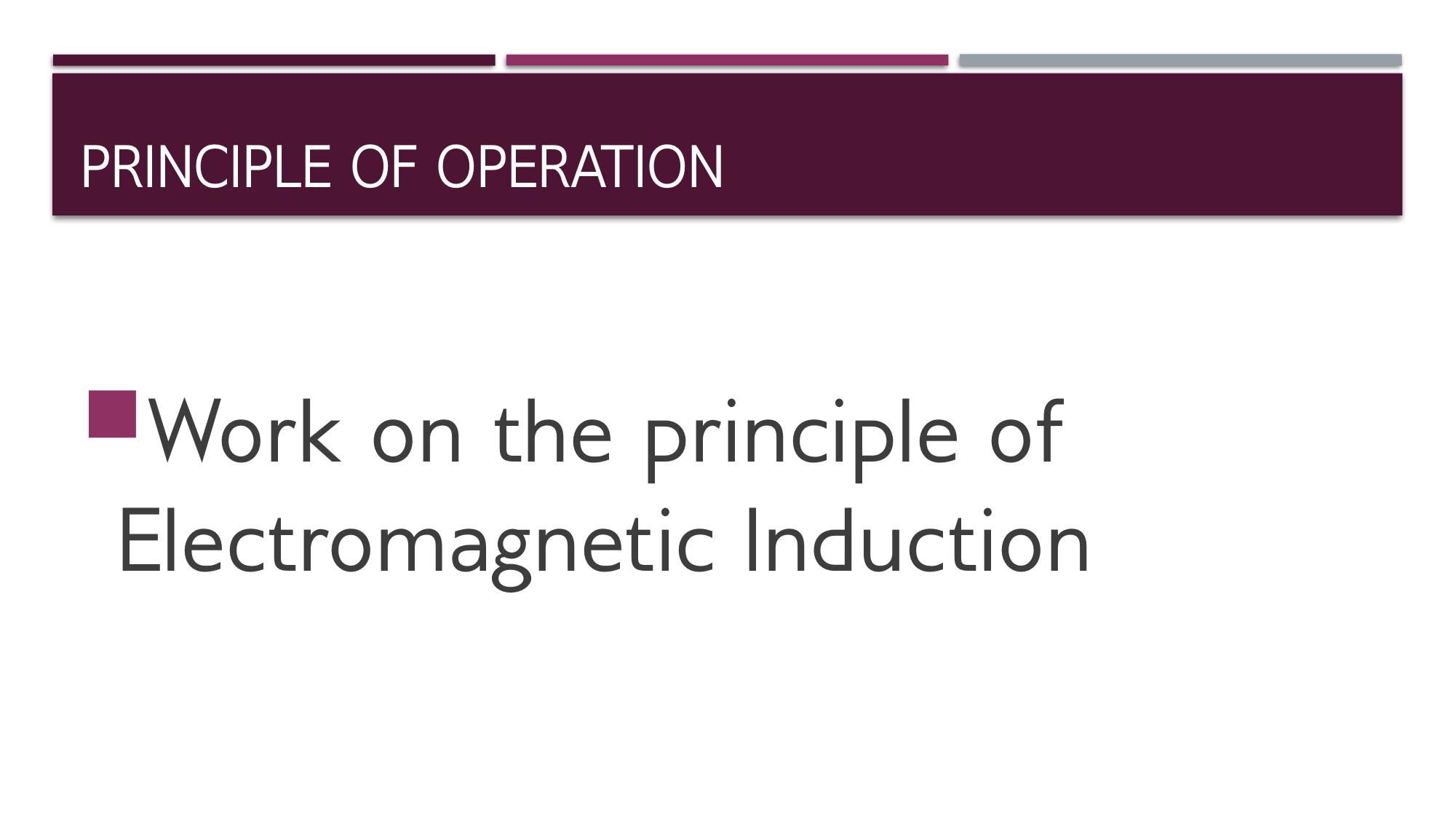

# Principle of operation
Work on the principle of Electromagnetic Induction